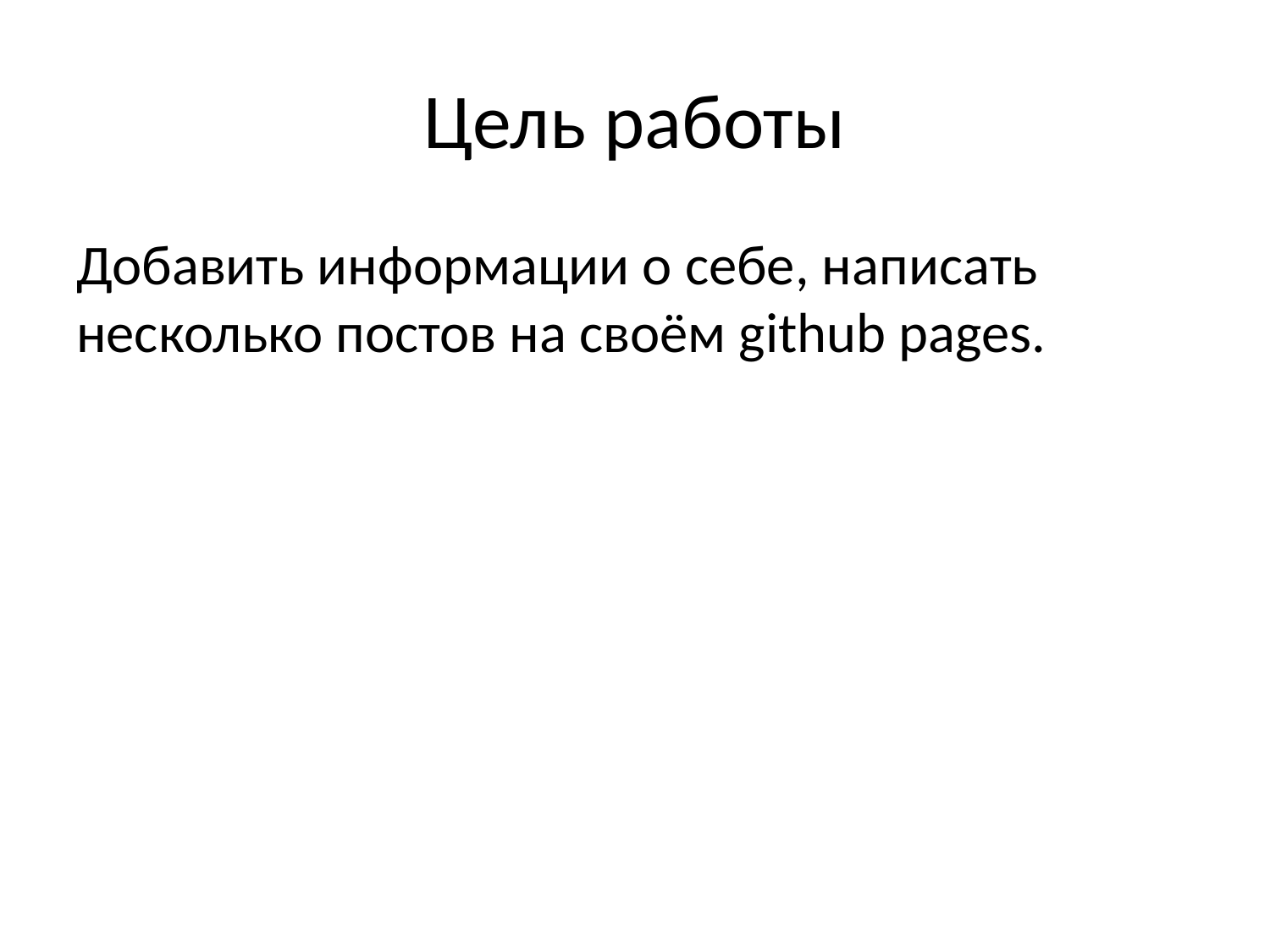

# Цель работы
Добавить информации о себе, написать несколько постов на своём github pages.